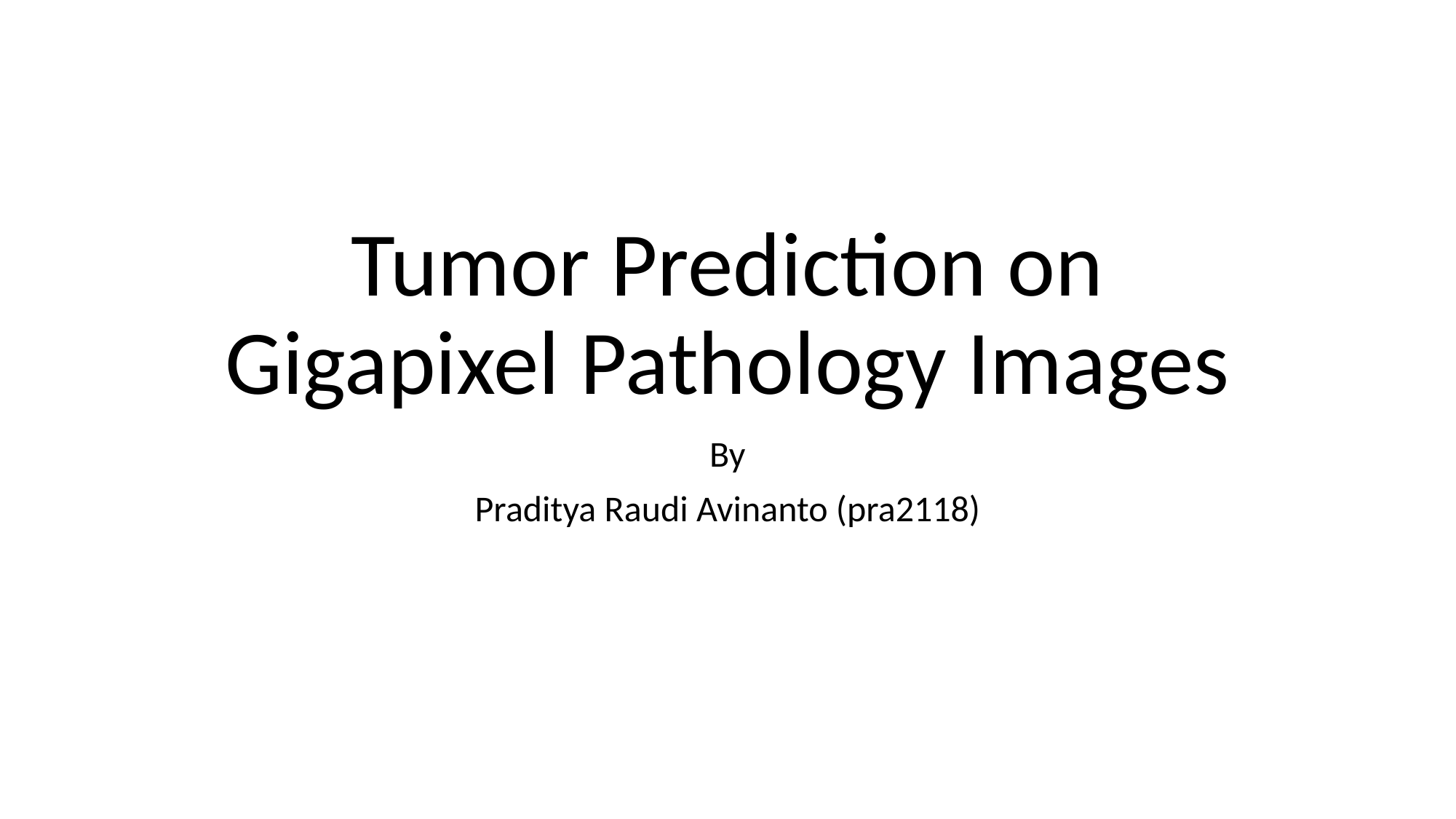

# Tumor Prediction on Gigapixel Pathology Images
By
Praditya Raudi Avinanto (pra2118)